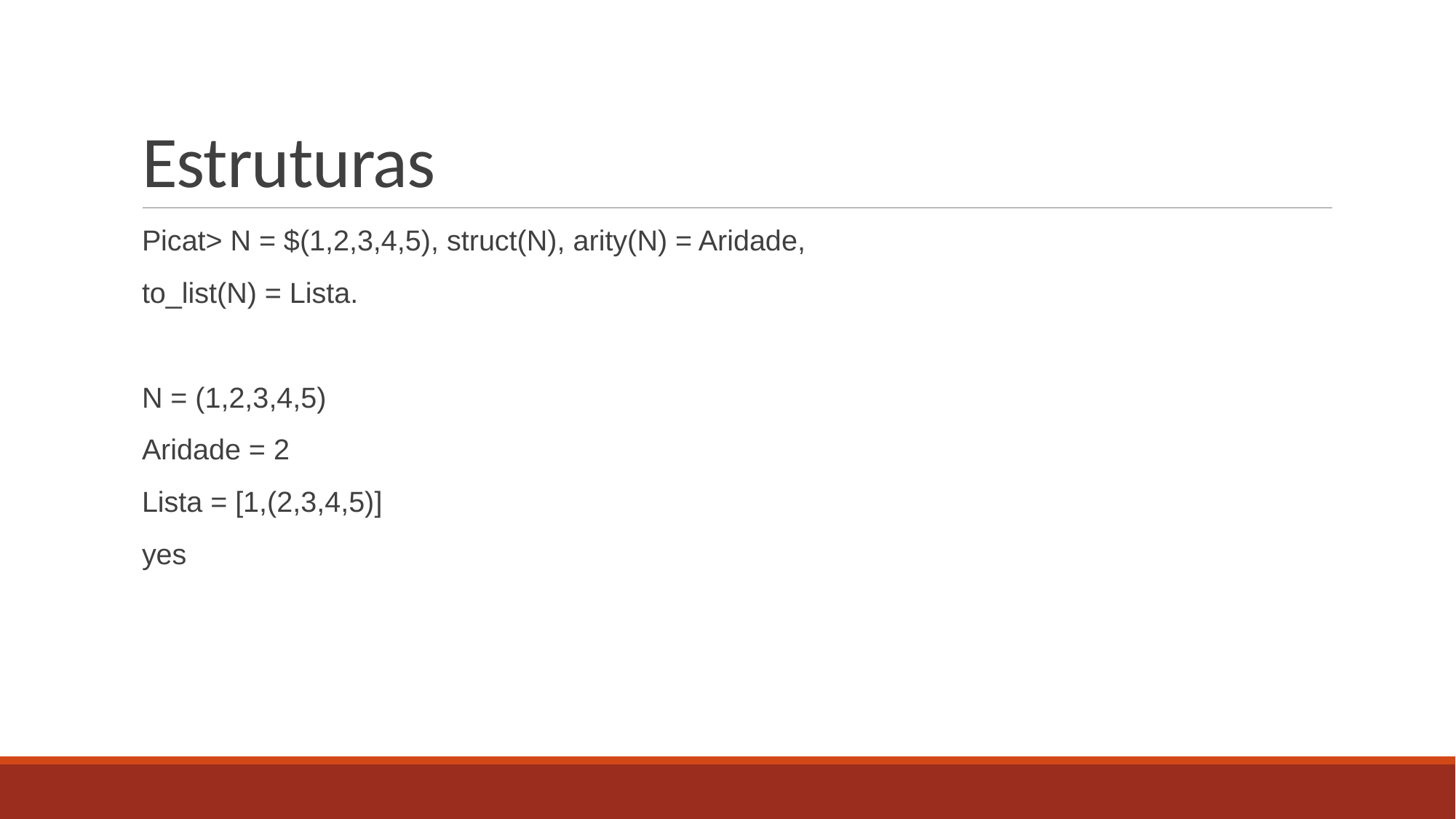

# Estruturas
Picat> N = $(1,2,3,4,5), struct(N), arity(N) = Aridade,
to_list(N) = Lista.

N = (1,2,3,4,5)
Aridade = 2
Lista = [1,(2,3,4,5)]
yes